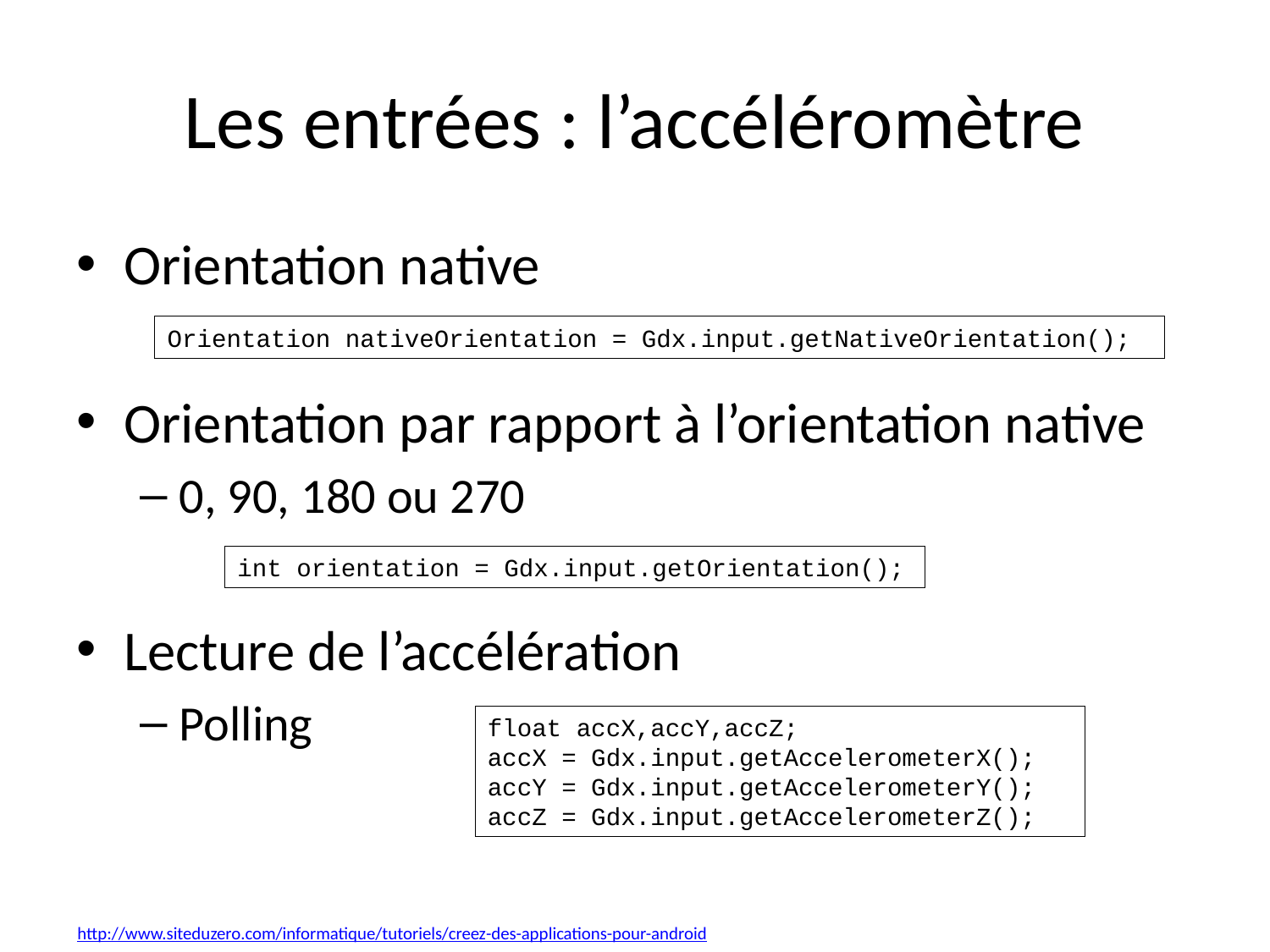

# Les entrées : l’accéléromètre
Orientation native

Orientation par rapport à l’orientation native
0, 90, 180 ou 270

Lecture de l’accélération
Polling
Orientation nativeOrientation = Gdx.input.getNativeOrientation();
int orientation = Gdx.input.getOrientation();
float accX,accY,accZ;
accX = Gdx.input.getAccelerometerX();
accY = Gdx.input.getAccelerometerY();
accZ = Gdx.input.getAccelerometerZ();